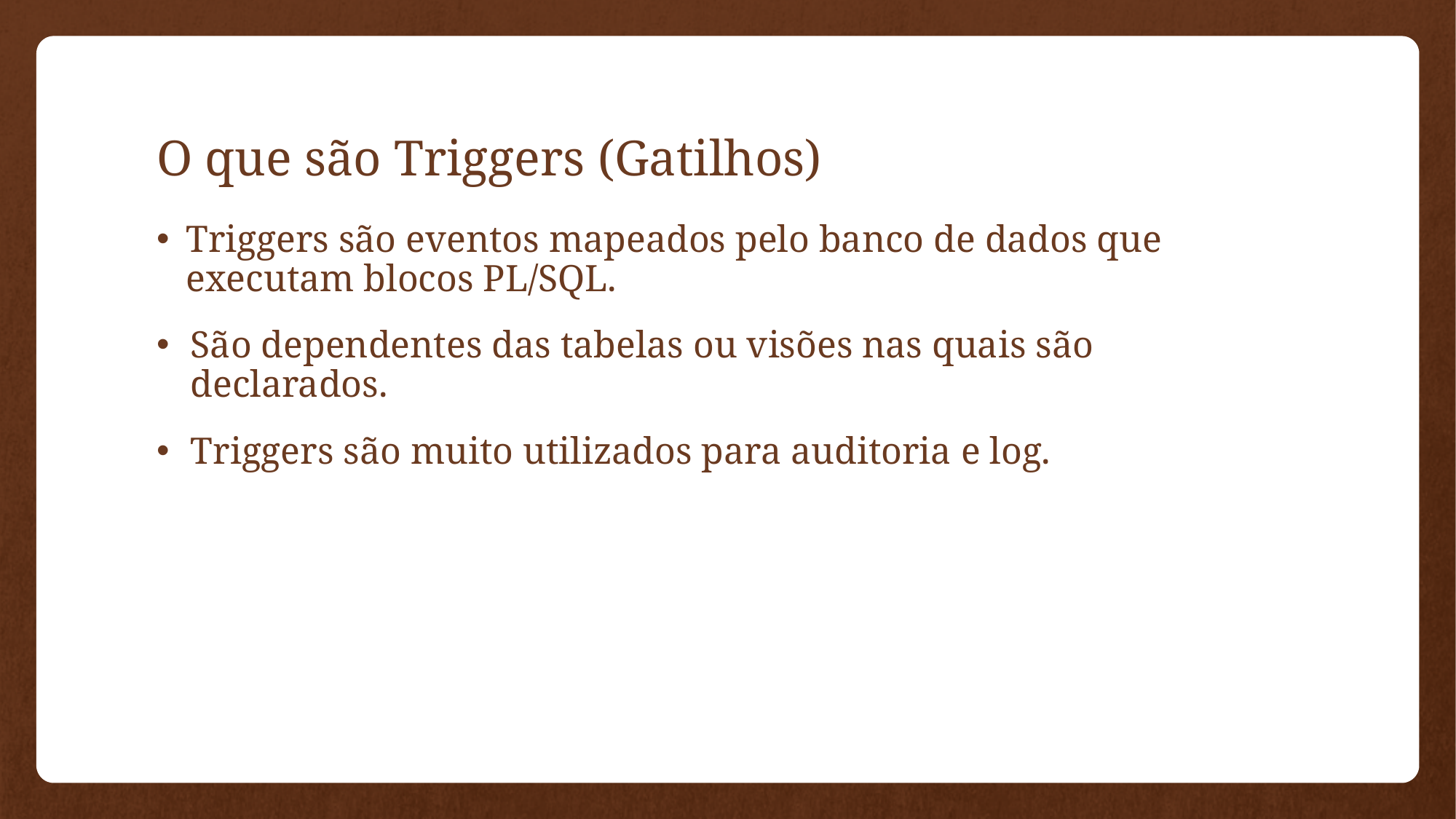

# O que são Triggers (Gatilhos)
Triggers são eventos mapeados pelo banco de dados que executam blocos PL/SQL.
São dependentes das tabelas ou visões nas quais são declarados.
Triggers são muito utilizados para auditoria e log.